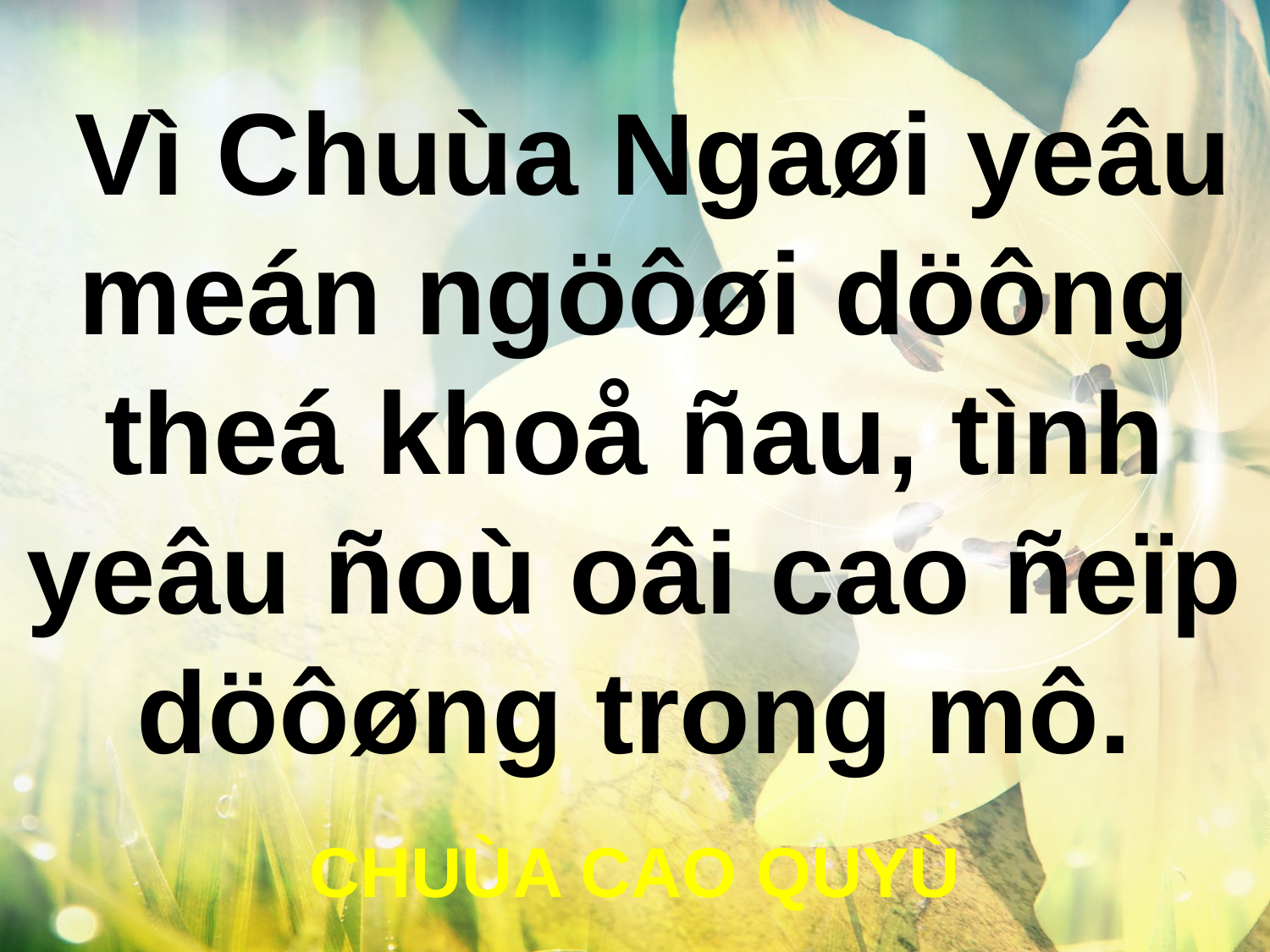

Vì Chuùa Ngaøi yeâu meán ngöôøi döông theá khoå ñau, tình yeâu ñoù oâi cao ñeïp döôøng trong mô.
CHUÙA CAO QUYÙ